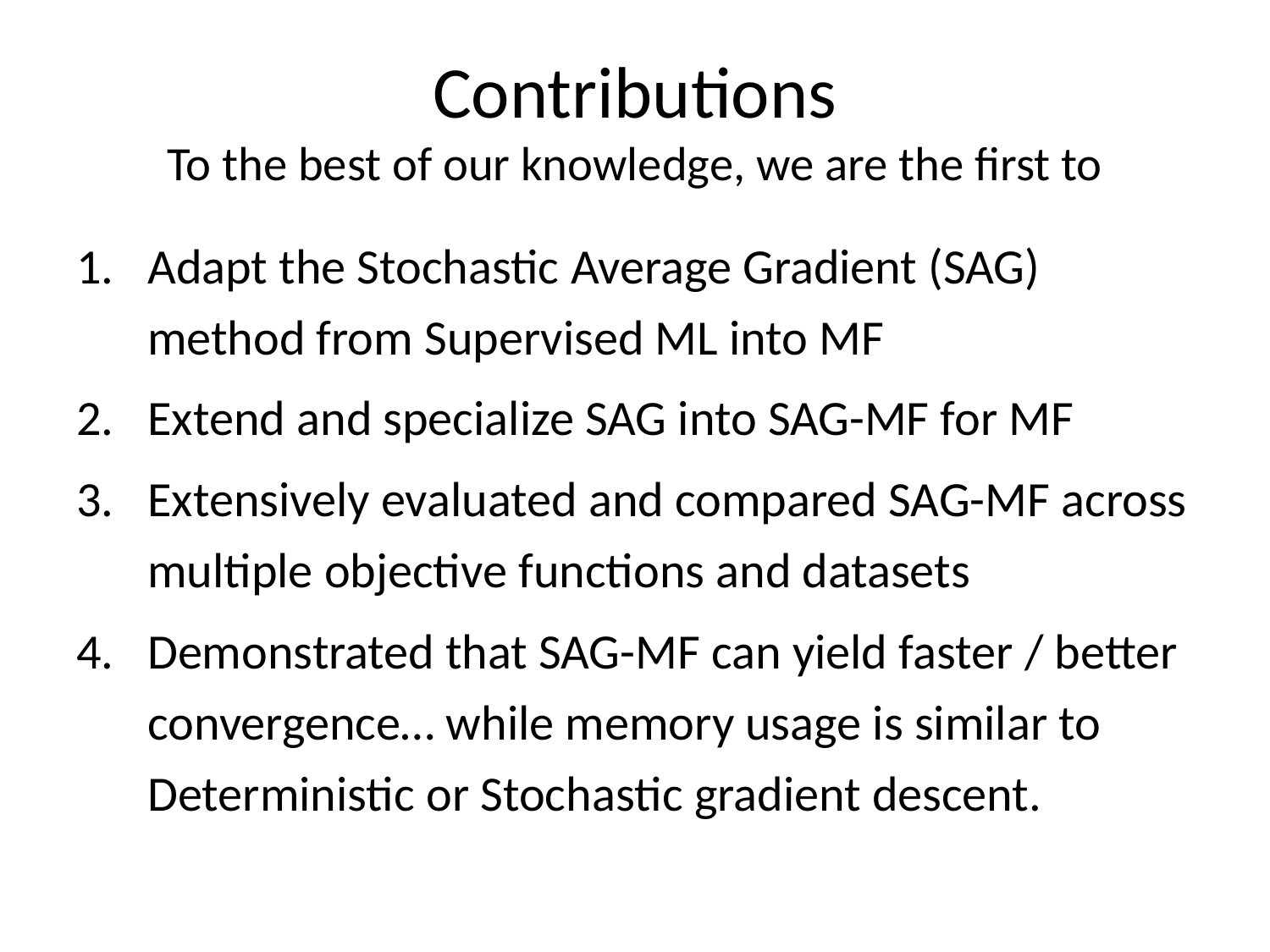

# Contributions To the best of our knowledge, we are the first to
Adapt the Stochastic Average Gradient (SAG) method from Supervised ML into MF
Extend and specialize SAG into SAG-MF for MF
Extensively evaluated and compared SAG-MF across multiple objective functions and datasets
Demonstrated that SAG-MF can yield faster / better convergence… while memory usage is similar to Deterministic or Stochastic gradient descent.